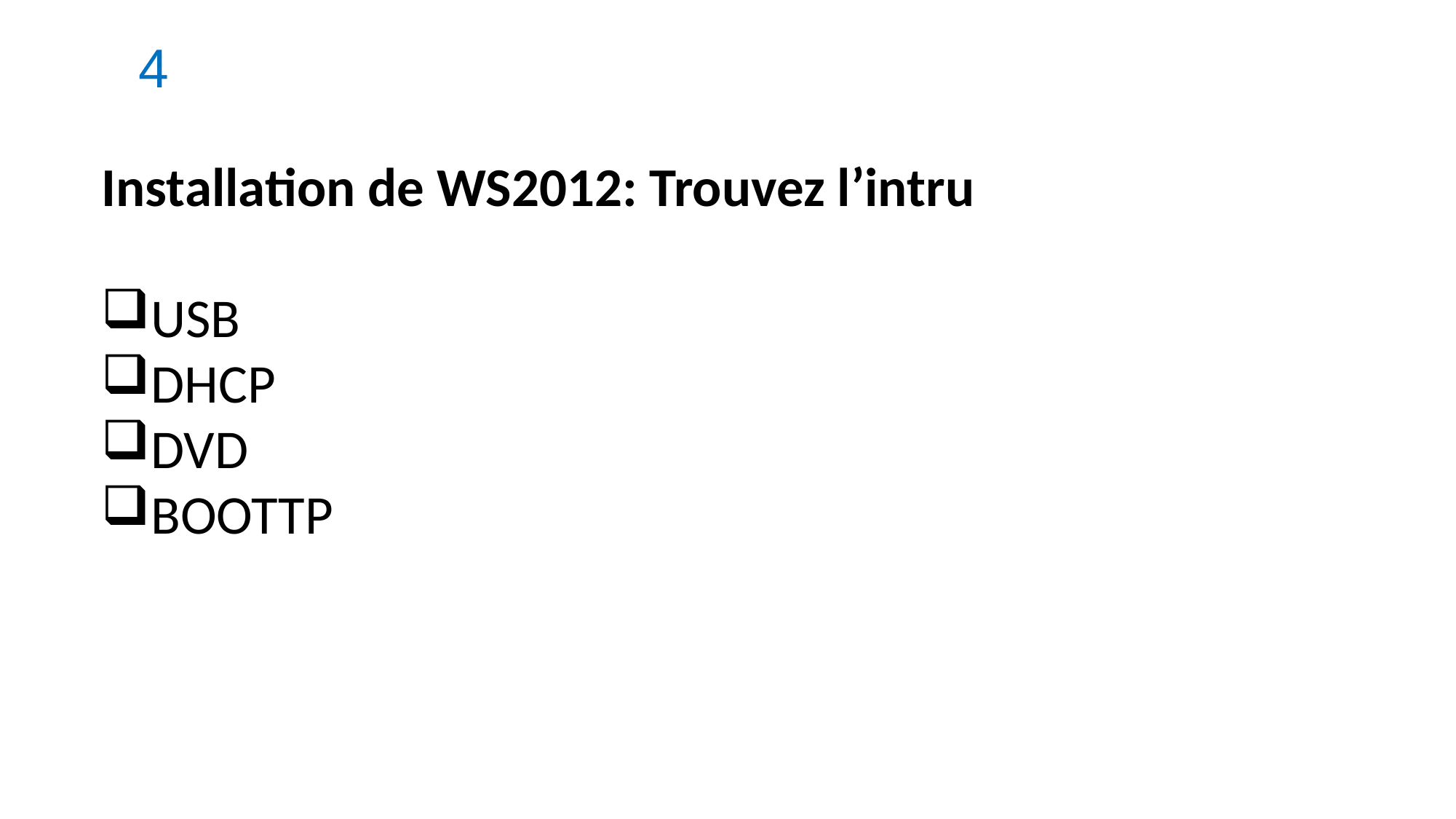

4
Installation de WS2012: Trouvez l’intru

USB
DHCP
DVD
BOOTTP